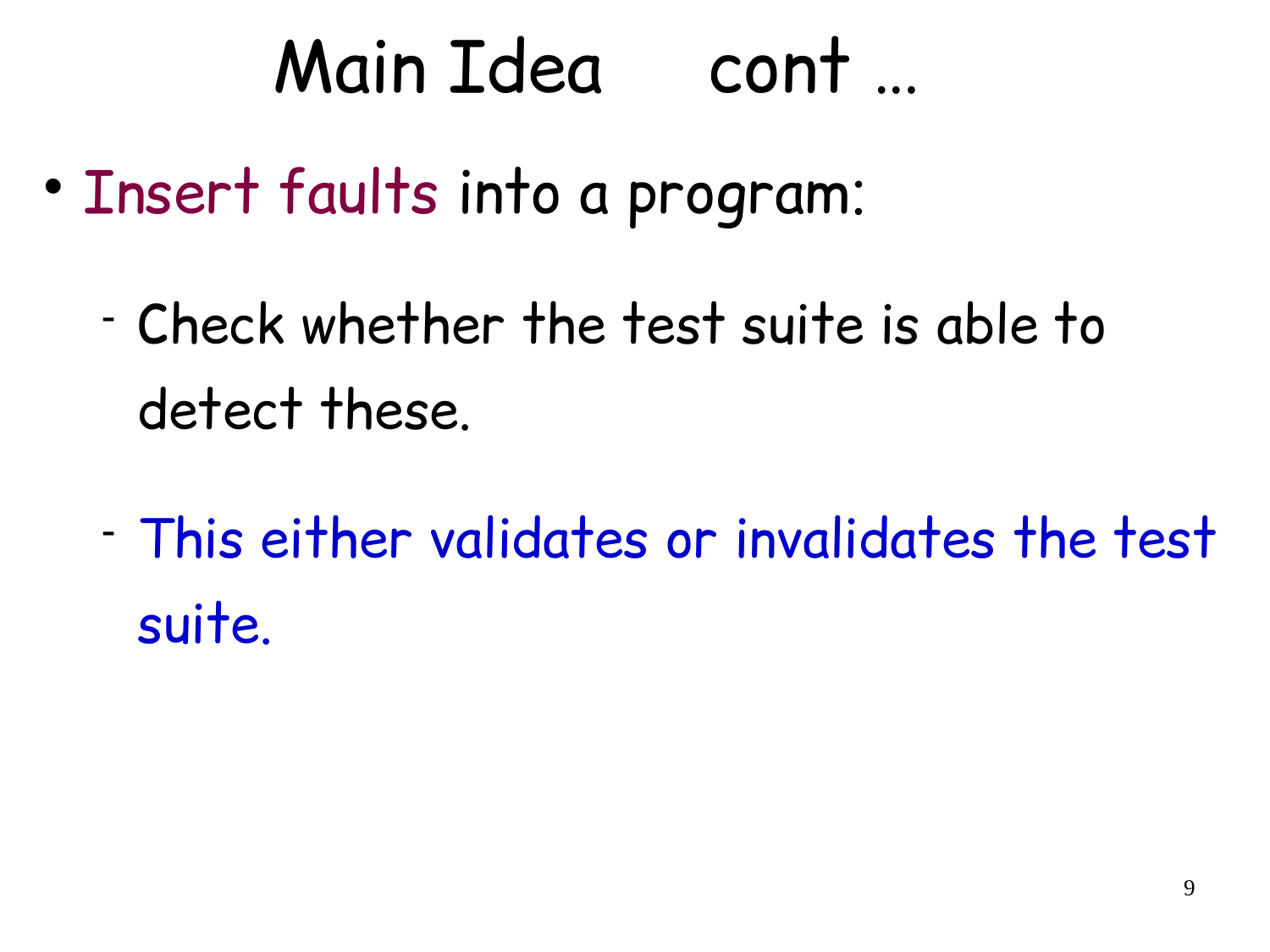

Main Idea     cont …
Insert faults into a program:
Check whether the test suite is able to detect these.
This either validates or invalidates the test suite.